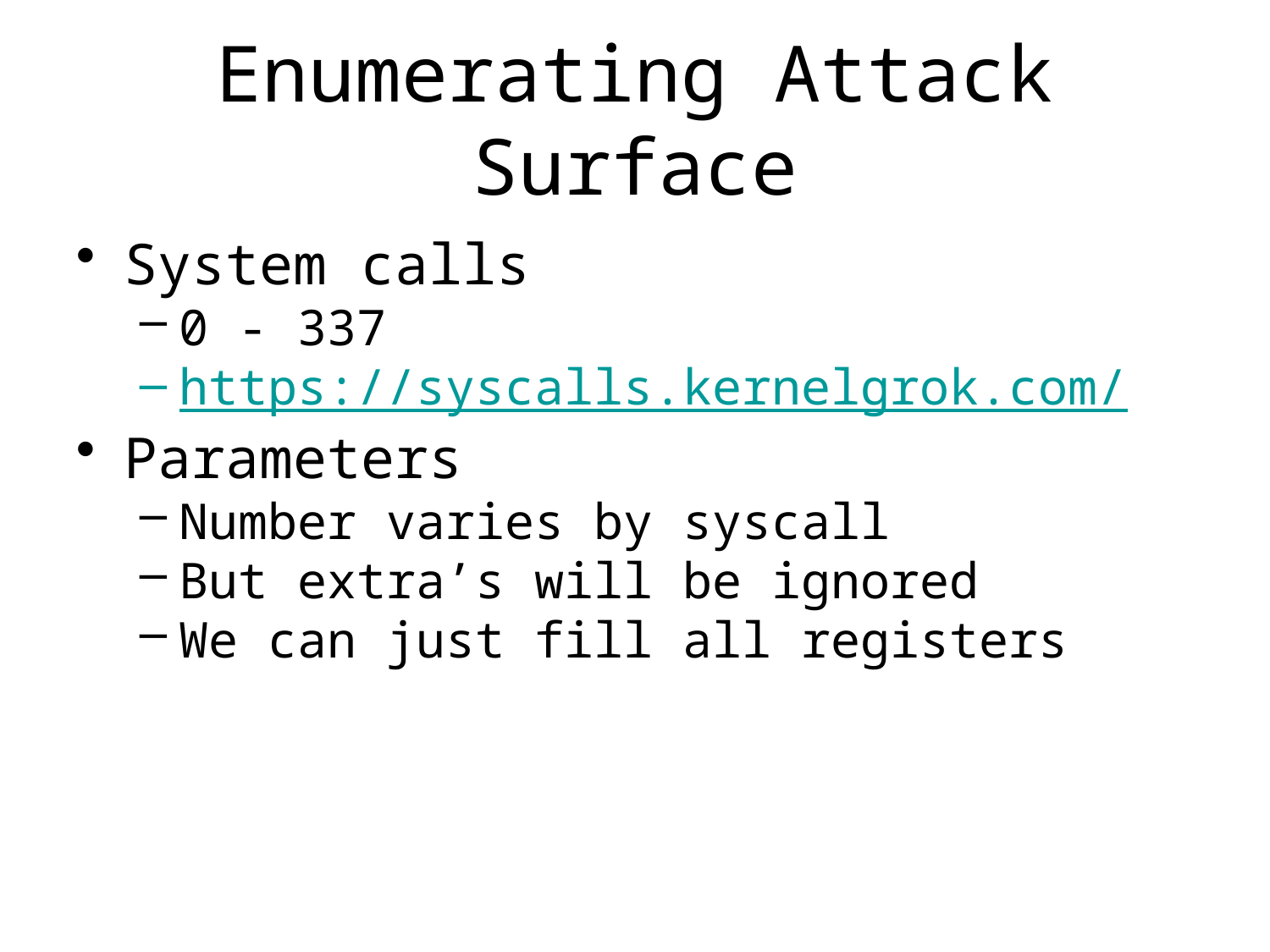

# Enumerating Attack Surface
System calls
0 - 337
https://syscalls.kernelgrok.com/
Parameters
Number varies by syscall
But extra’s will be ignored
We can just fill all registers